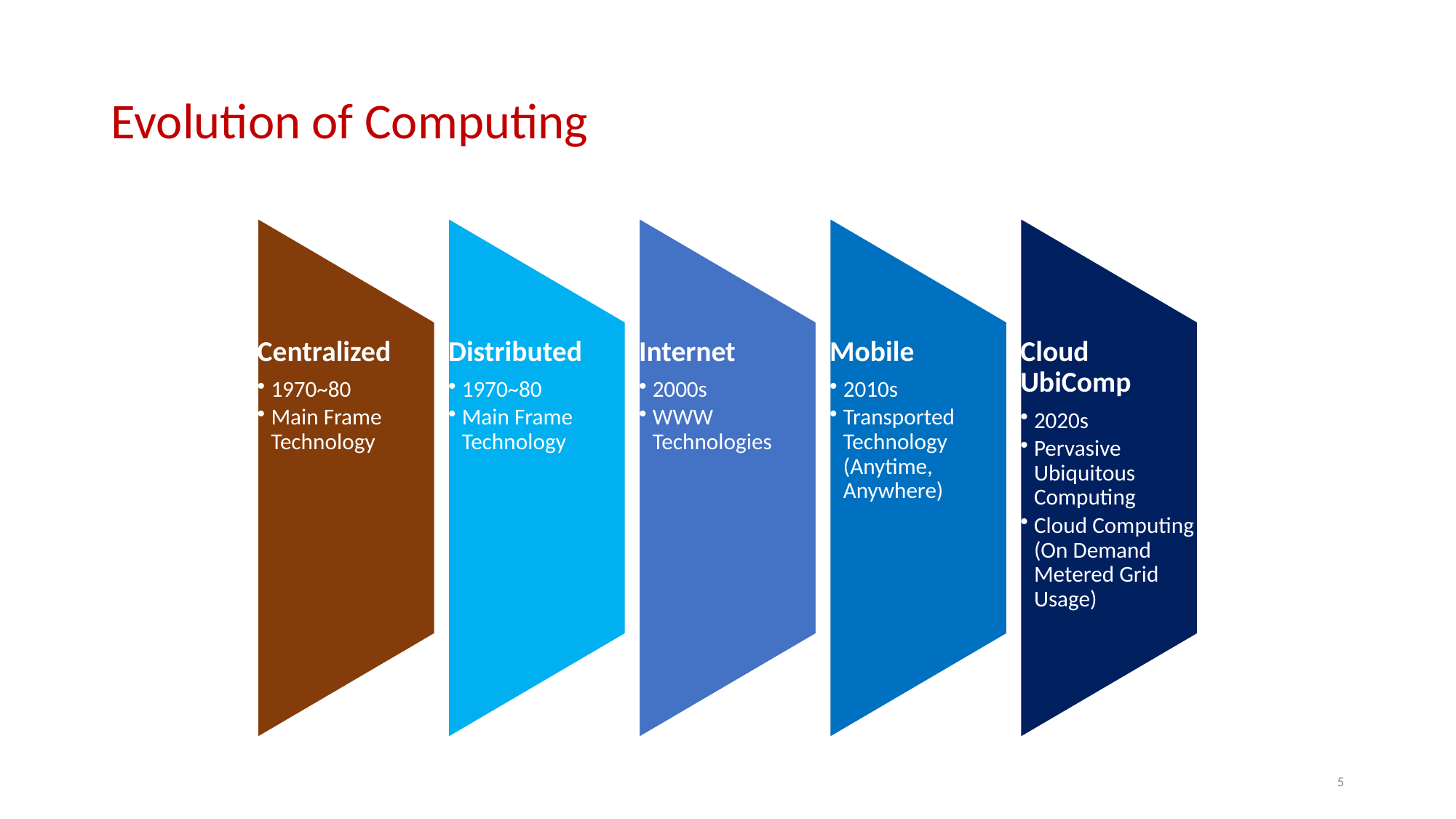

# Evolution of Computing
Centralized
1970~80
Main Frame Technology
Distributed
1970~80
Main Frame Technology
Internet
2000s
WWW Technologies
Mobile
2010s
Transported Technology (Anytime, Anywhere)
Cloud UbiComp
2020s
Pervasive Ubiquitous Computing
Cloud Computing (On Demand Metered Grid Usage)
5